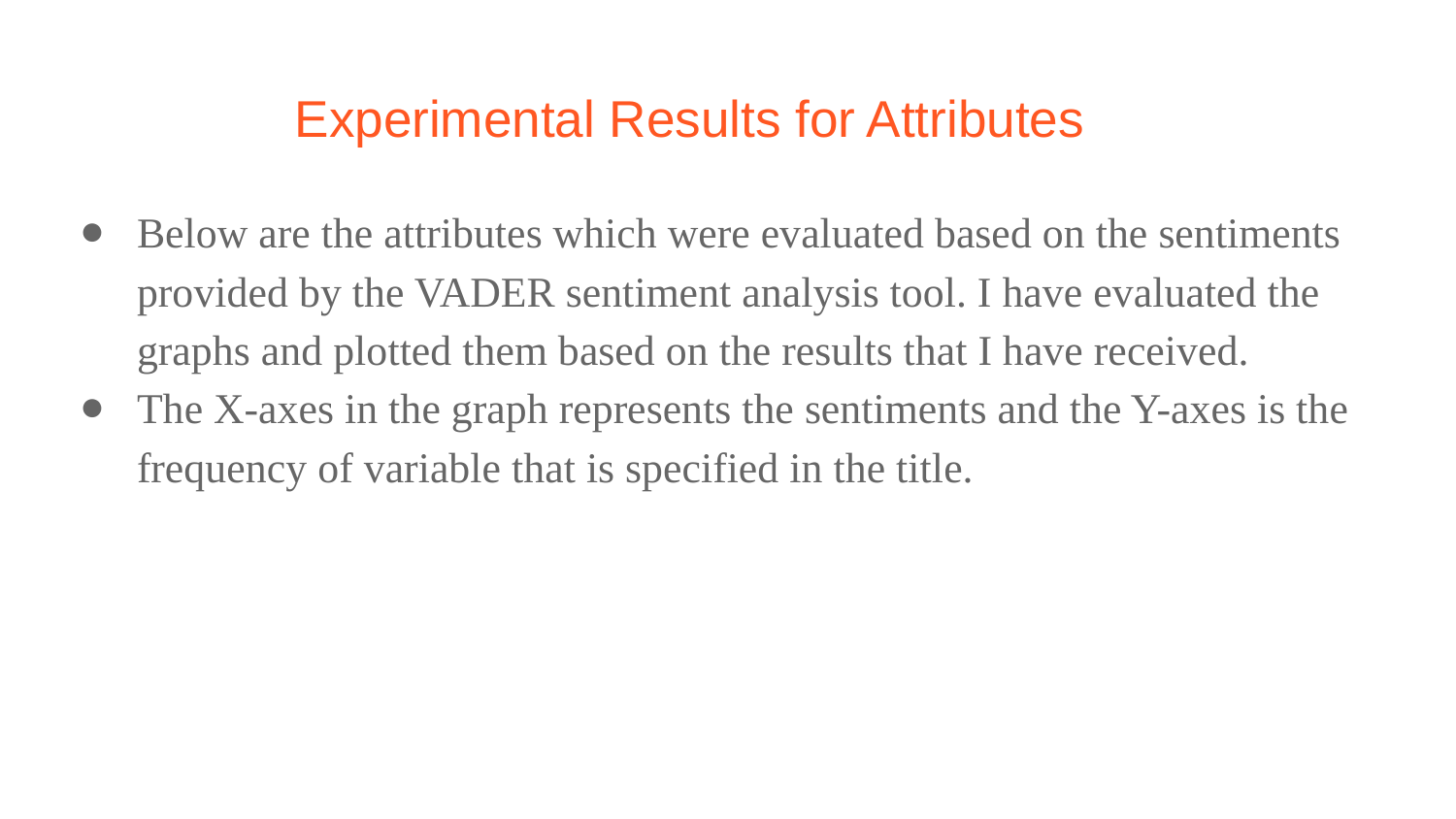

# Experimental Results for Attributes
Below are the attributes which were evaluated based on the sentiments provided by the VADER sentiment analysis tool. I have evaluated the graphs and plotted them based on the results that I have received.
The X-axes in the graph represents the sentiments and the Y-axes is the frequency of variable that is specified in the title.